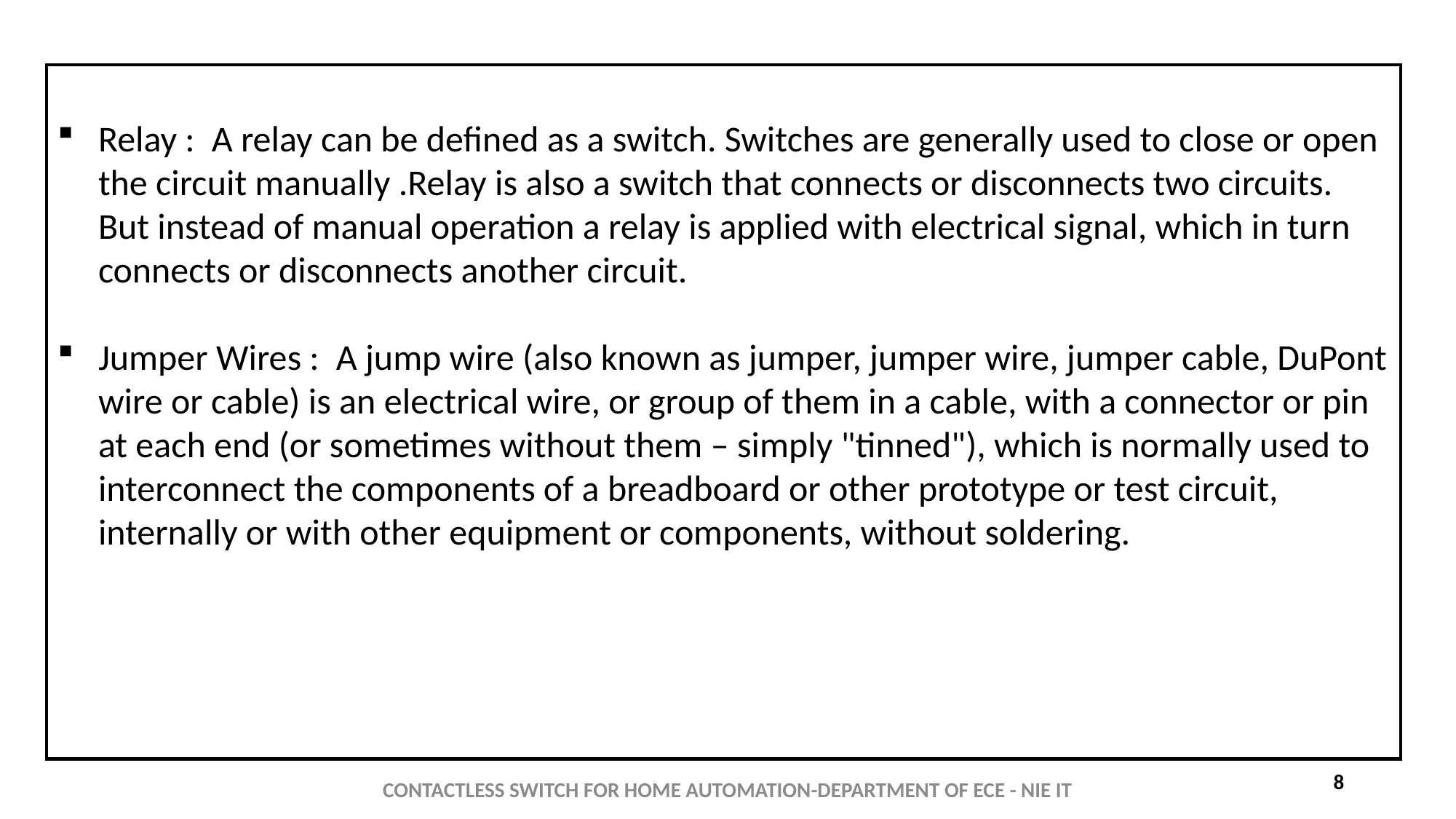

Relay :  A relay can be defined as a switch. Switches are generally used to close or open the circuit manually .Relay is also a switch that connects or disconnects two circuits. But instead of manual operation a relay is applied with electrical signal, which in turn connects or disconnects another circuit.

Jumper Wires :  A jump wire (also known as jumper, jumper wire, jumper cable, DuPont wire or cable) is an electrical wire, or group of them in a cable, with a connector or pin at each end (or sometimes without them – simply "tinned"), which is normally used to interconnect the components of a breadboard or other prototype or test circuit, internally or with other equipment or components, without soldering.

CONTACTLESS SWITCH FOR HOME AUTOMATION-DEPARTMENT OF ECE - NIE IT
8